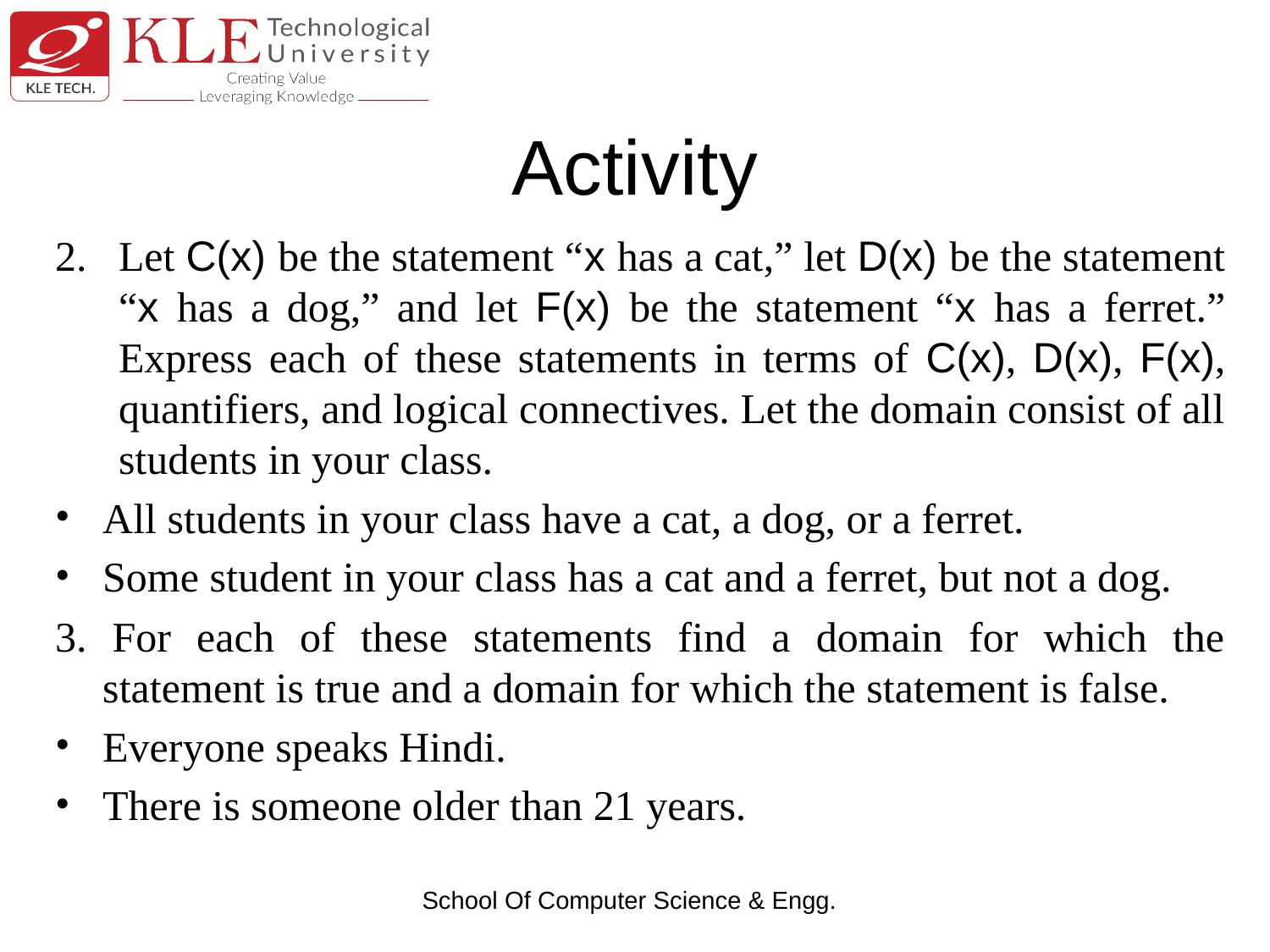

# Activity
2.	Let C(x) be the statement “x has a cat,” let D(x) be the statement “x has a dog,” and let F(x) be the statement “x has a ferret.” Express each of these statements in terms of C(x), D(x), F(x), quantifiers, and logical connectives. Let the domain consist of all students in your class.
All students in your class have a cat, a dog, or a ferret.
Some student in your class has a cat and a ferret, but not a dog.
3. For each of these statements find a domain for which the statement is true and a domain for which the statement is false.
Everyone speaks Hindi.
There is someone older than 21 years.